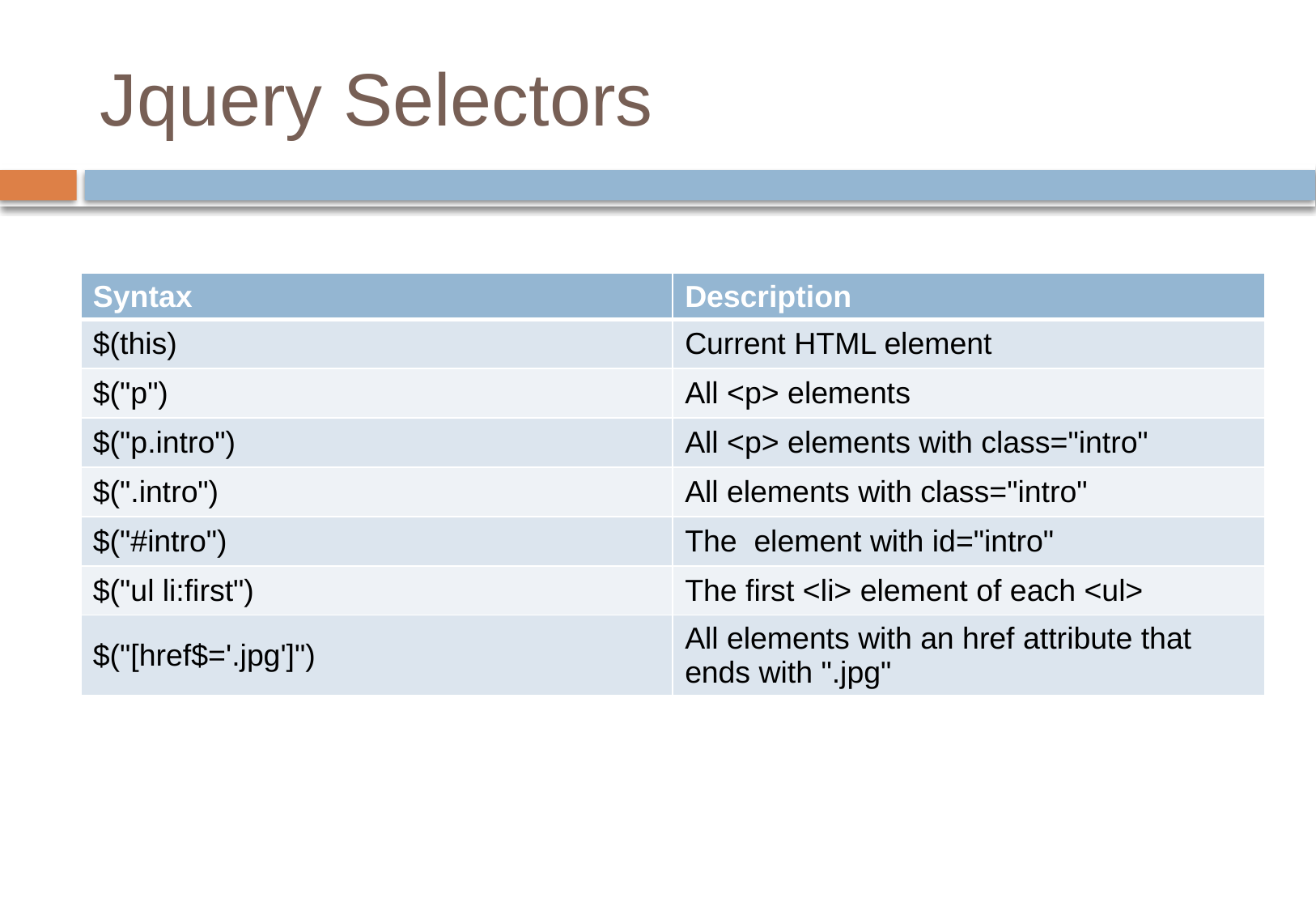

# Jquery Selectors

| Syntax | Description |
| --- | --- |
| $(this) | Current HTML element |
| $("p") | All <p> elements |
| $("p.intro") | All <p> elements with class="intro" |
| $(".intro") | All elements with class="intro" |
| $("#intro") | The element with id="intro" |
| $("ul li:first") | The first <li> element of each <ul> |
| $("[href$='.jpg']") | All elements with an href attribute that ends with ".jpg" |